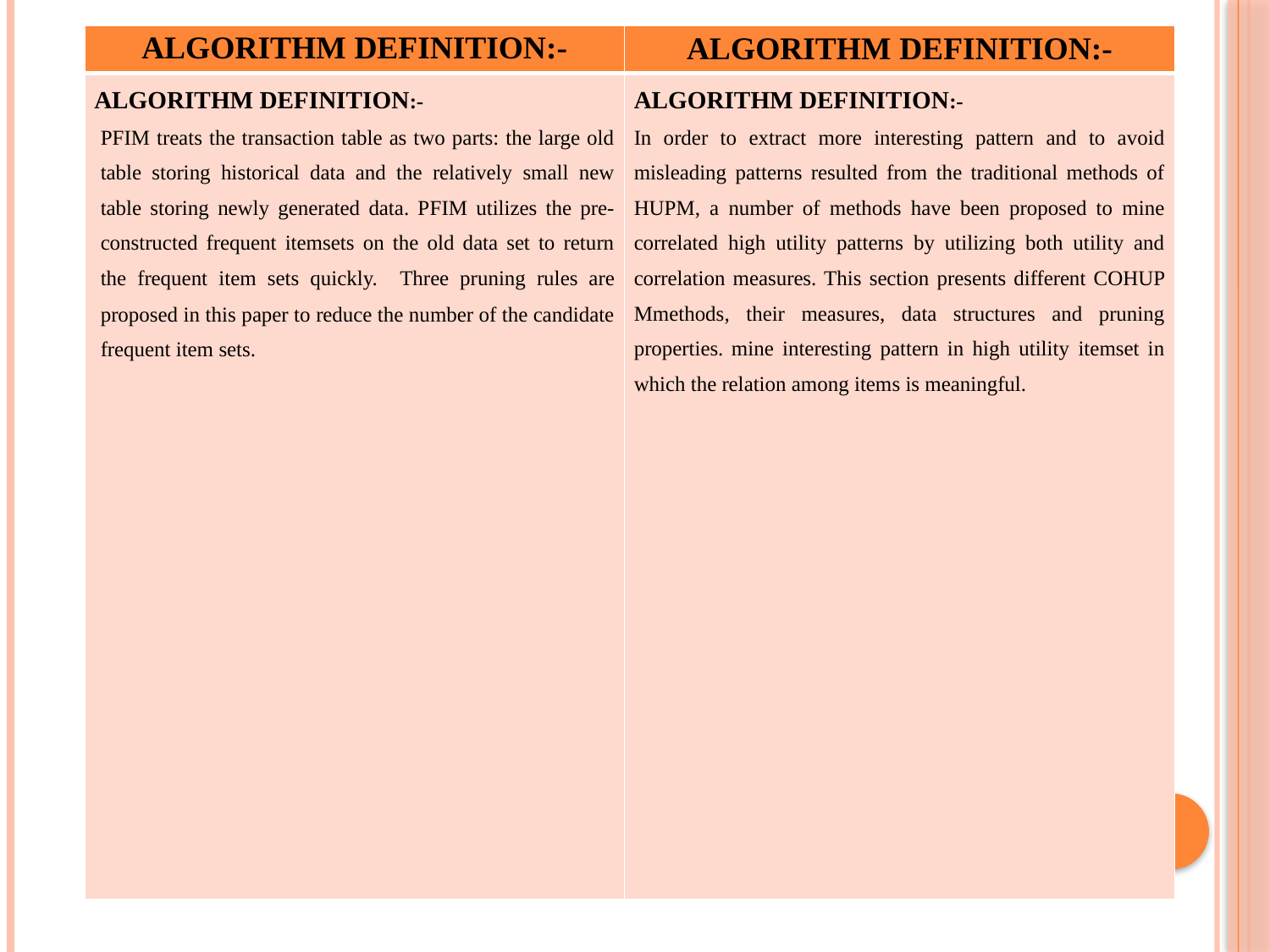

| ALGORITHM DEFINITION:- | ALGORITHM DEFINITION:- |
| --- | --- |
| ALGORITHM DEFINITION:- PFIM treats the transaction table as two parts: the large old table storing historical data and the relatively small new table storing newly generated data. PFIM utilizes the pre-constructed frequent itemsets on the old data set to return the frequent item sets quickly. Three pruning rules are proposed in this paper to reduce the number of the candidate frequent item sets. | ALGORITHM DEFINITION:- In order to extract more interesting pattern and to avoid misleading patterns resulted from the traditional methods of HUPM, a number of methods have been proposed to mine correlated high utility patterns by utilizing both utility and correlation measures. This section presents different COHUP Mmethods, their measures, data structures and pruning properties. mine interesting pattern in high utility itemset in which the relation among items is meaningful. |